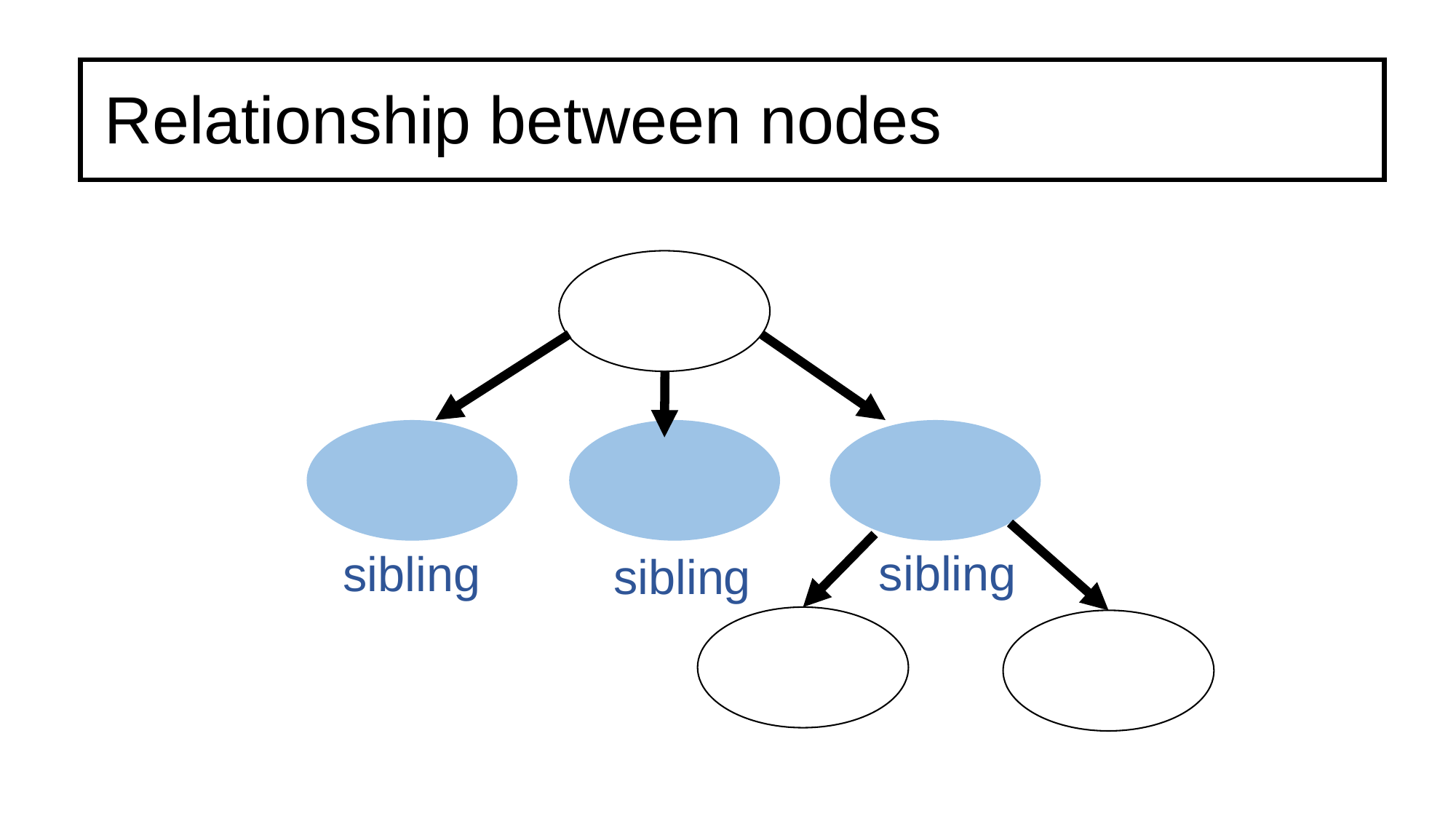

# Relationship between nodes

sibling
sibling
sibling